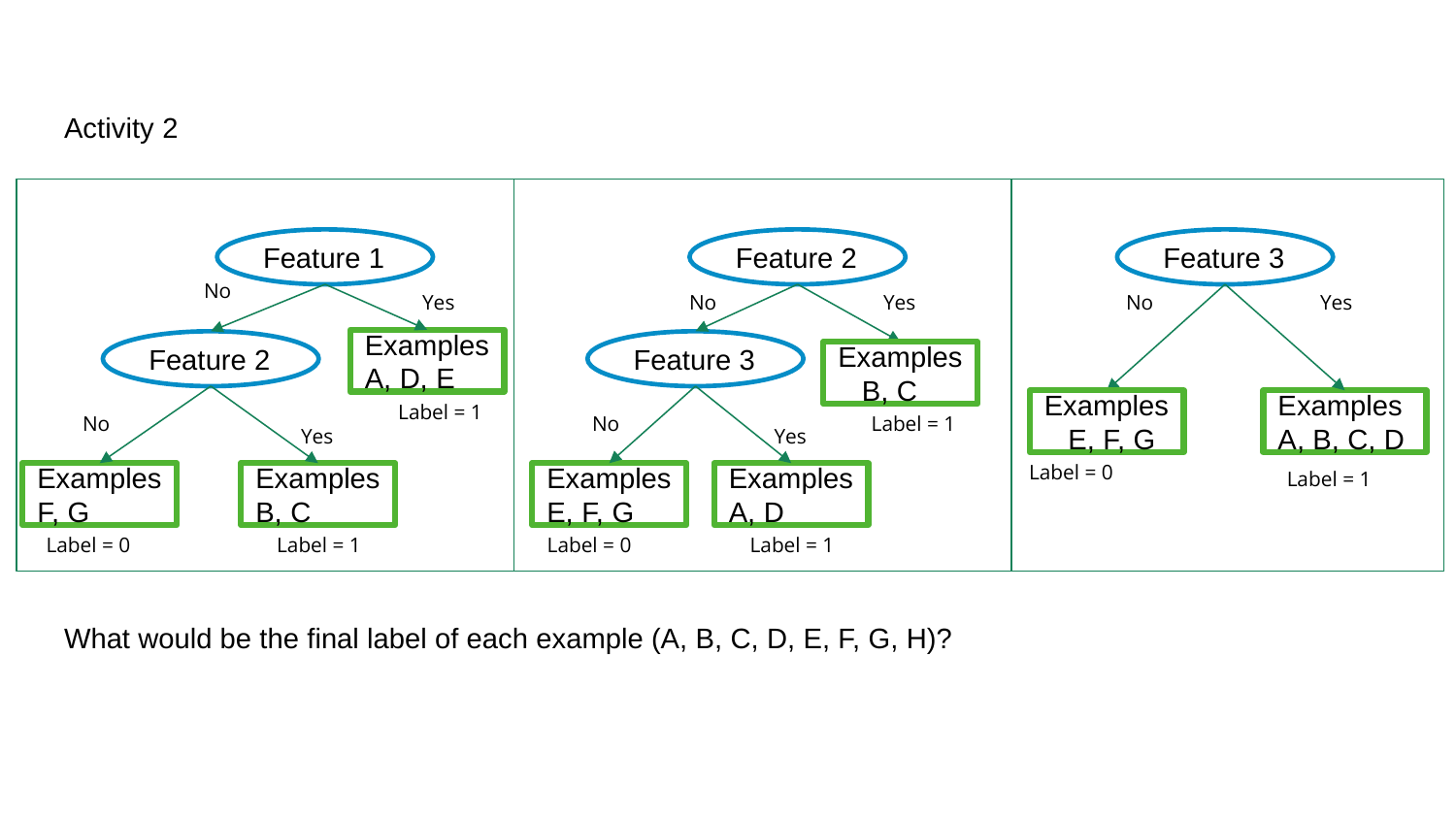

# Activity 2

Feature 1
Feature 2
Feature 3
No
Yes
No
Yes
No
Yes
Examples A, D, E
Feature 2
Feature 3
Examples    B, C
Label = 1
Examples    E, F, G
Examples
A, B, C, D
No
No
Label = 1
Yes
Yes
Label = 0
Label = 1
Examples F, G
Examples B, C
Examples E, F, G
Examples A, D
Label = 0
Label = 1
Label = 0
Label = 1
What would be the final label of each example (A, B, C, D, E, F, G, H)?